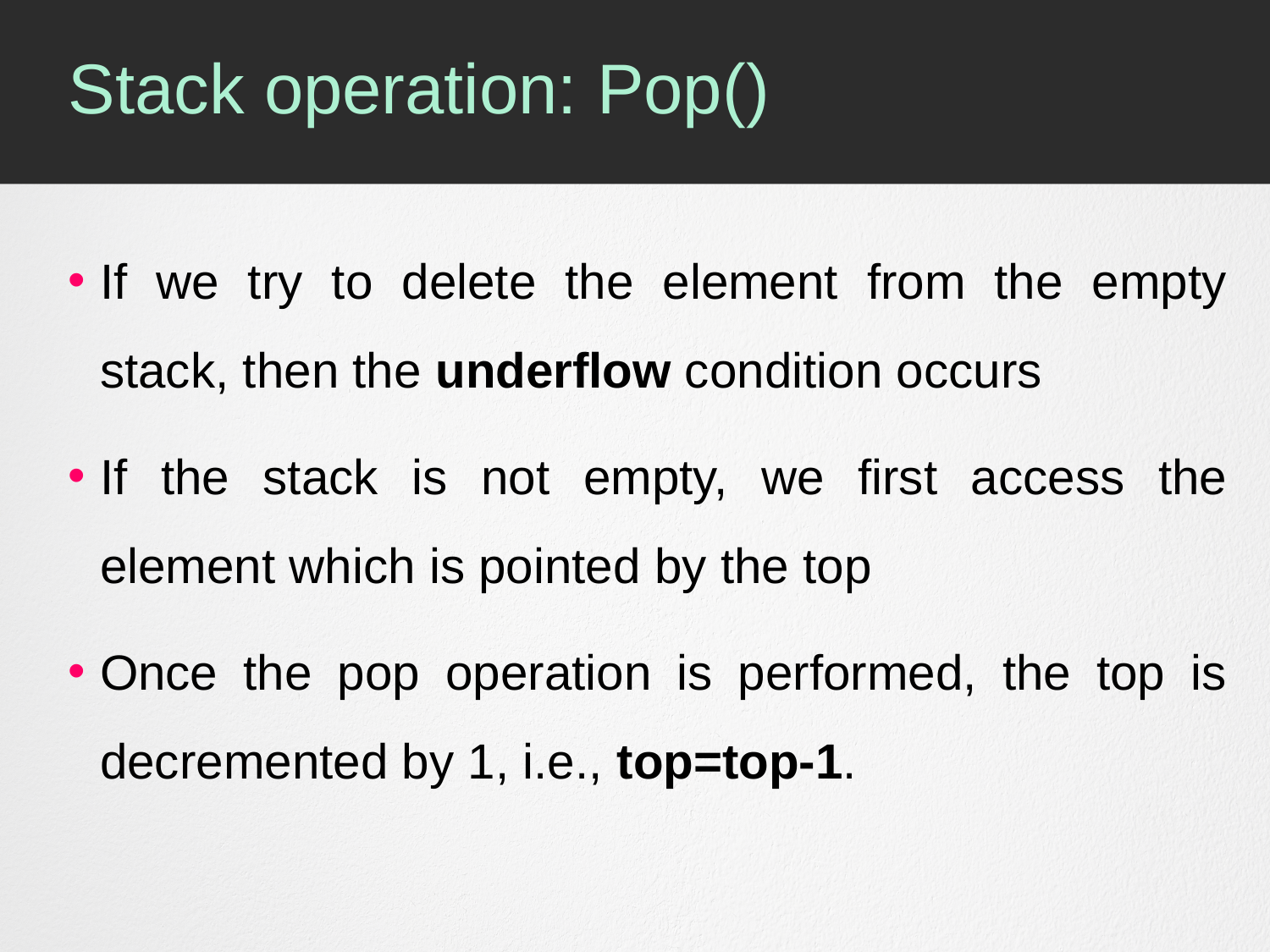

# Stack operation: Pop()
If we try to delete the element from the empty stack, then the underflow condition occurs
If the stack is not empty, we first access the element which is pointed by the top
Once the pop operation is performed, the top is decremented by 1, i.e., top=top-1.